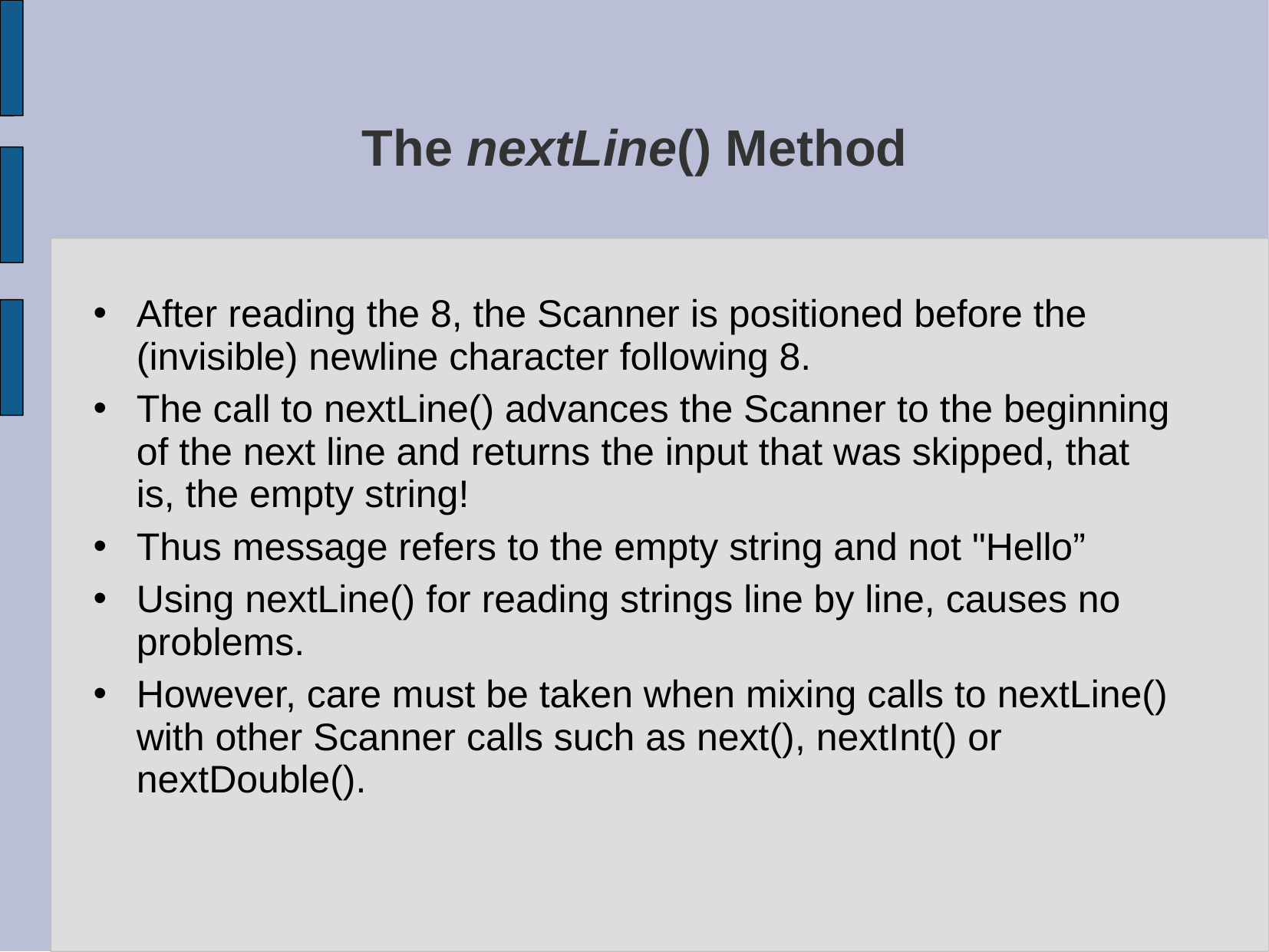

# The nextLine() Method

After reading the 8, the Scanner is positioned before the (invisible) newline character following 8.
The call to nextLine() advances the Scanner to the beginning of the next line and returns the input that was skipped, that is, the empty string!
Thus message refers to the empty string and not "Hello”
Using nextLine() for reading strings line by line, causes no problems.
However, care must be taken when mixing calls to nextLine() with other Scanner calls such as next(), nextInt() or nextDouble().